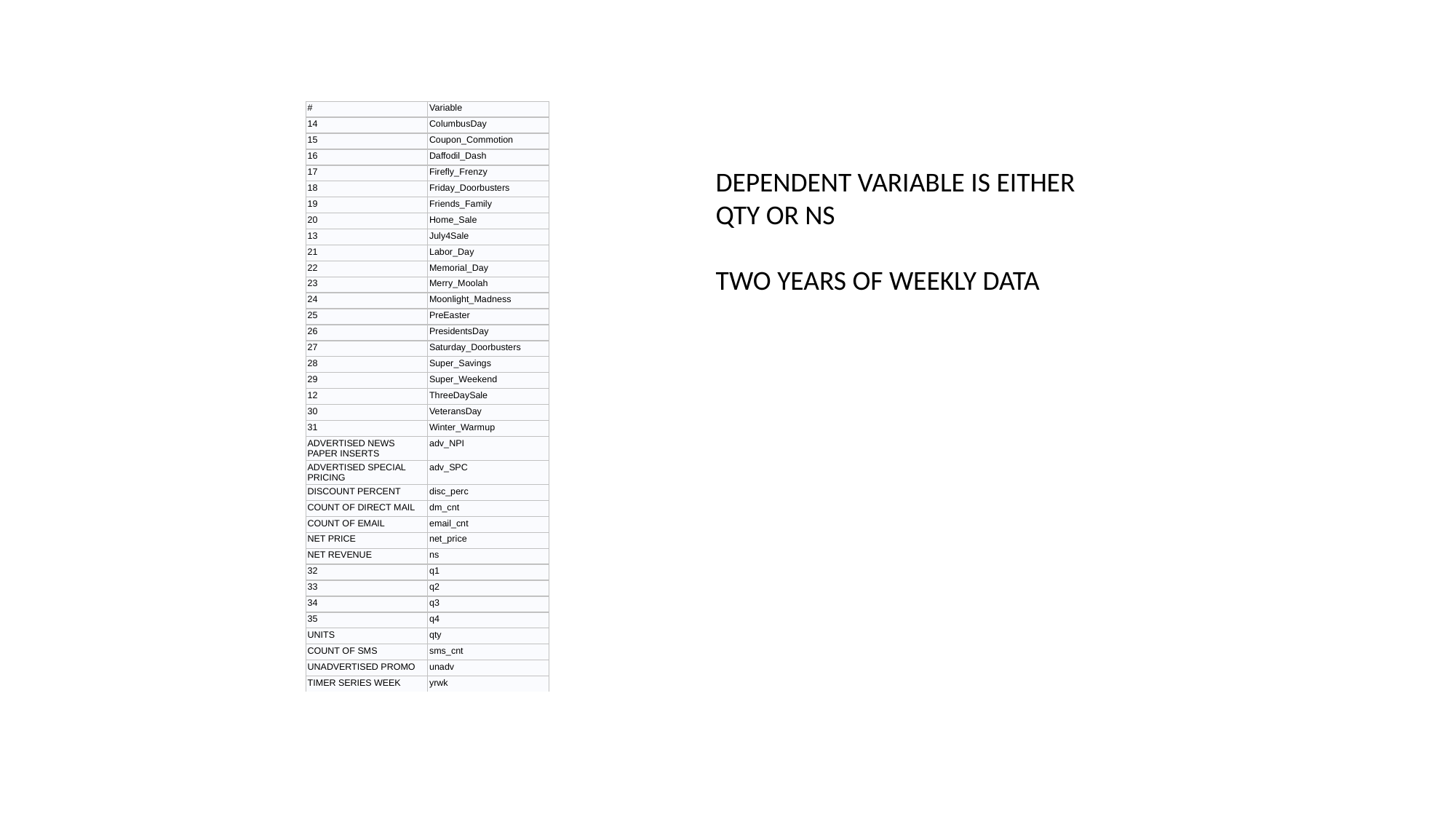

| # | Variable |
| --- | --- |
| 14 | ColumbusDay |
| 15 | Coupon\_Commotion |
| 16 | Daffodil\_Dash |
| 17 | Firefly\_Frenzy |
| 18 | Friday\_Doorbusters |
| 19 | Friends\_Family |
| 20 | Home\_Sale |
| 13 | July4Sale |
| 21 | Labor\_Day |
| 22 | Memorial\_Day |
| 23 | Merry\_Moolah |
| 24 | Moonlight\_Madness |
| 25 | PreEaster |
| 26 | PresidentsDay |
| 27 | Saturday\_Doorbusters |
| 28 | Super\_Savings |
| 29 | Super\_Weekend |
| 12 | ThreeDaySale |
| 30 | VeteransDay |
| 31 | Winter\_Warmup |
| ADVERTISED NEWS PAPER INSERTS | adv\_NPI |
| ADVERTISED SPECIAL PRICING | adv\_SPC |
| DISCOUNT PERCENT | disc\_perc |
| COUNT OF DIRECT MAIL | dm\_cnt |
| COUNT OF EMAIL | email\_cnt |
| NET PRICE | net\_price |
| NET REVENUE | ns |
| 32 | q1 |
| 33 | q2 |
| 34 | q3 |
| 35 | q4 |
| UNITS | qty |
| COUNT OF SMS | sms\_cnt |
| UNADVERTISED PROMO | unadv |
| TIMER SERIES WEEK | yrwk |
DEPENDENT VARIABLE IS EITHER
QTY OR NS

TWO YEARS OF WEEKLY DATA